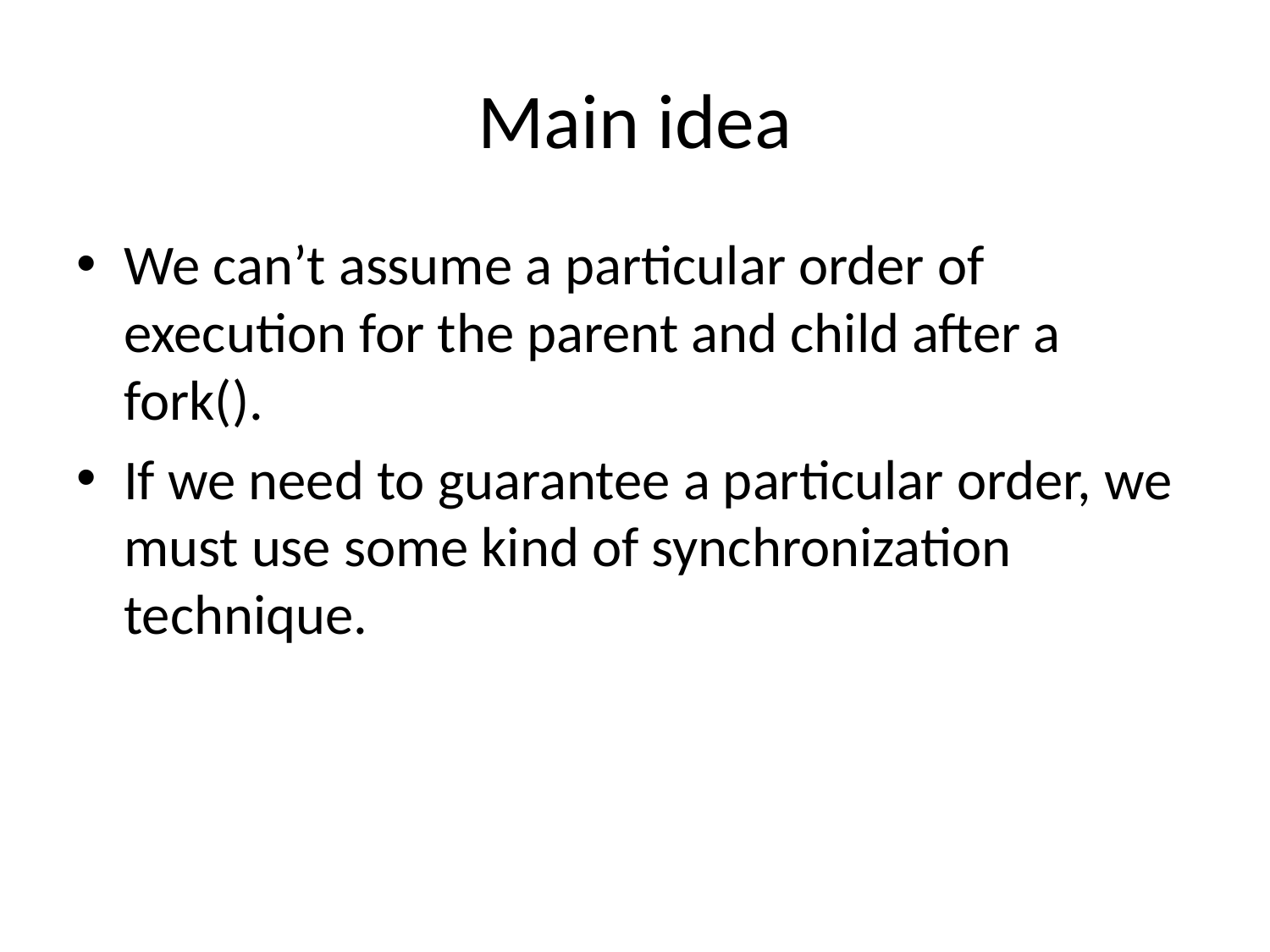

# Main idea
We can’t assume a particular order of execution for the parent and child after a fork().
If we need to guarantee a particular order, we must use some kind of synchronization technique.